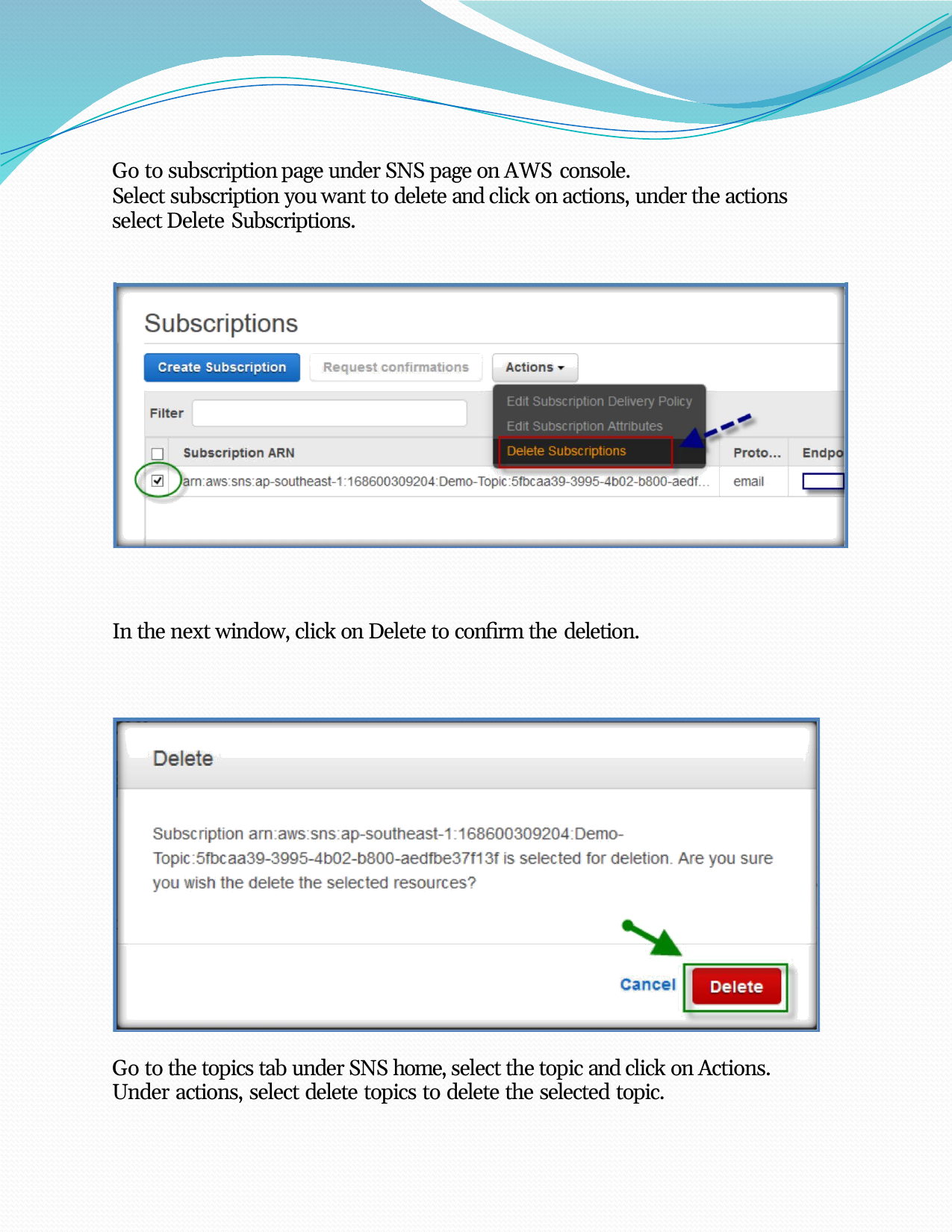

Go to subscription page under SNS page on AWS console.
Select subscription you want to delete and click on actions, under the actions  select Delete Subscriptions.

In the next window, click on Delete to confirm the deletion.

Go to the topics tab under SNS home, select the topic and click on Actions.  Under actions, select delete topics to delete the selected topic.